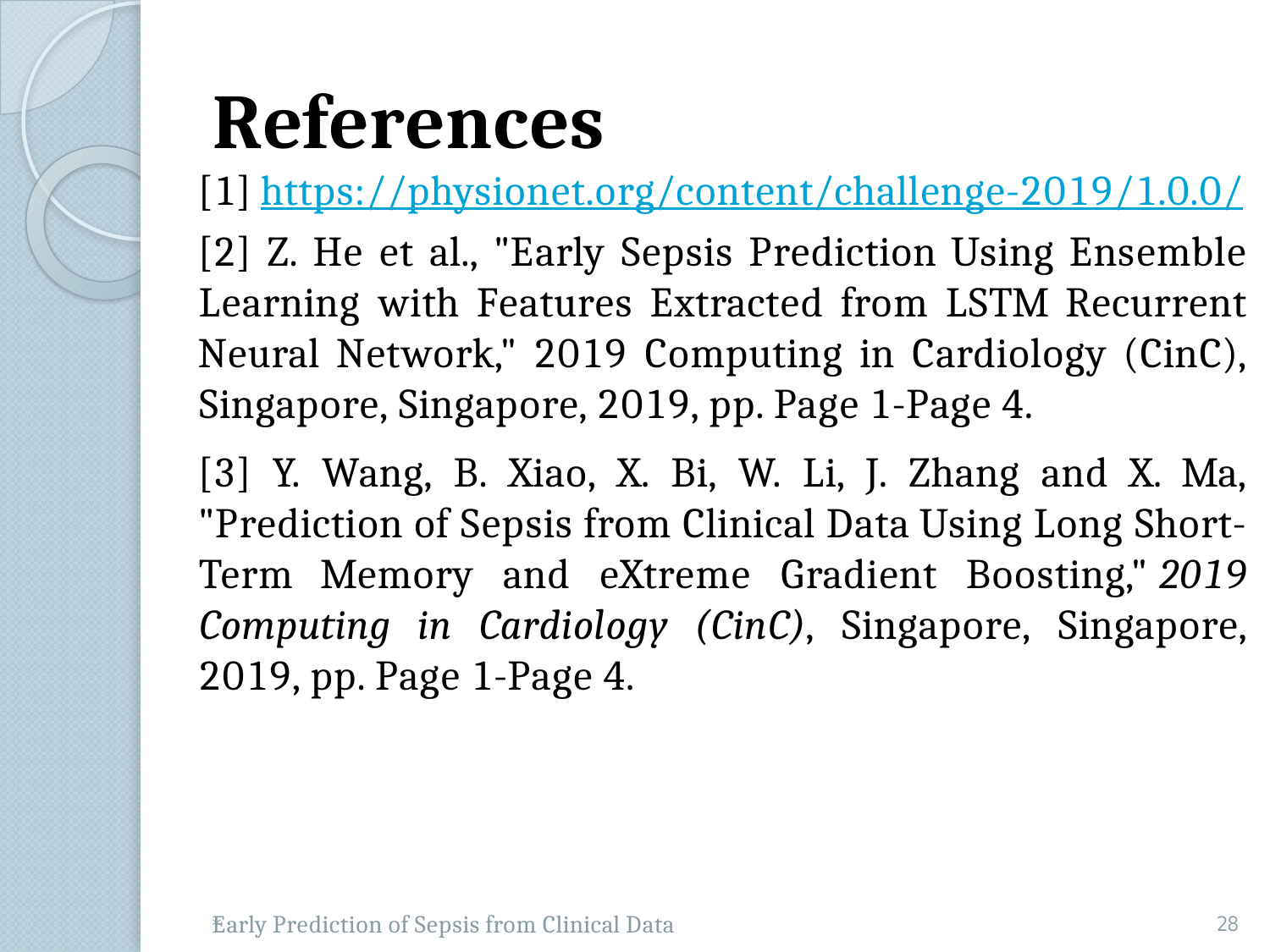

# References
[1] https://physionet.org/content/challenge-2019/1.0.0/
[2] Z. He et al., "Early Sepsis Prediction Using Ensemble Learning with Features Extracted from LSTM Recurrent Neural Network," 2019 Computing in Cardiology (CinC), Singapore, Singapore, 2019, pp. Page 1-Page 4.
[3] Y. Wang, B. Xiao, X. Bi, W. Li, J. Zhang and X. Ma, "Prediction of Sepsis from Clinical Data Using Long Short-Term Memory and eXtreme Gradient Boosting," 2019 Computing in Cardiology (CinC), Singapore, Singapore, 2019, pp. Page 1-Page 4.

28
Early Prediction of Sepsis from Clinical Data
*